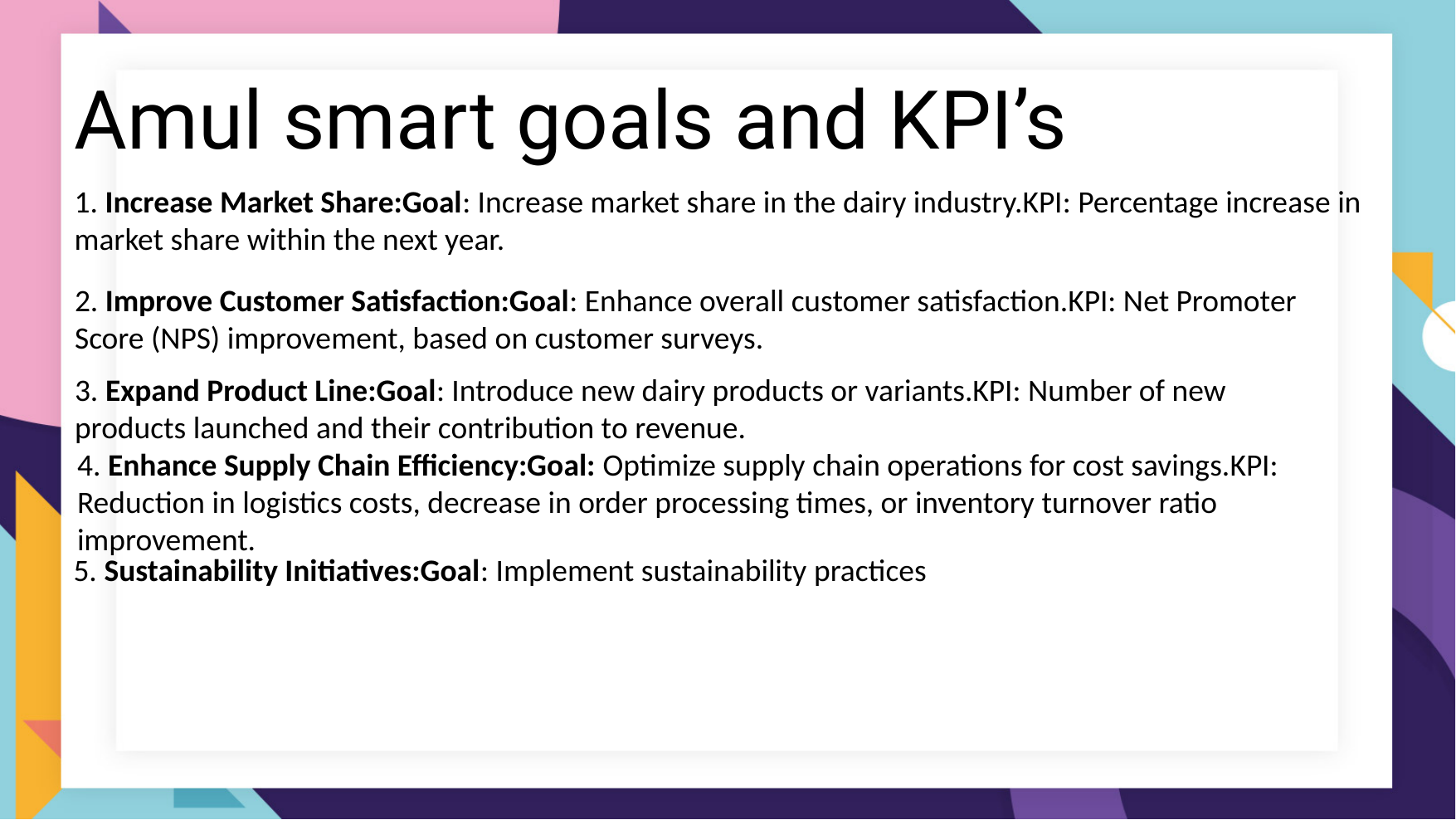

# Amul smart goals and KPI’s
1. Increase Market Share:Goal: Increase market share in the dairy industry.KPI: Percentage increase in market share within the next year.
2. Improve Customer Satisfaction:Goal: Enhance overall customer satisfaction.KPI: Net Promoter Score (NPS) improvement, based on customer surveys.
3. Expand Product Line:Goal: Introduce new dairy products or variants.KPI: Number of new products launched and their contribution to revenue.
4. Enhance Supply Chain Efficiency:Goal: Optimize supply chain operations for cost savings.KPI: Reduction in logistics costs, decrease in order processing times, or inventory turnover ratio improvement.
5. Sustainability Initiatives:Goal: Implement sustainability practices